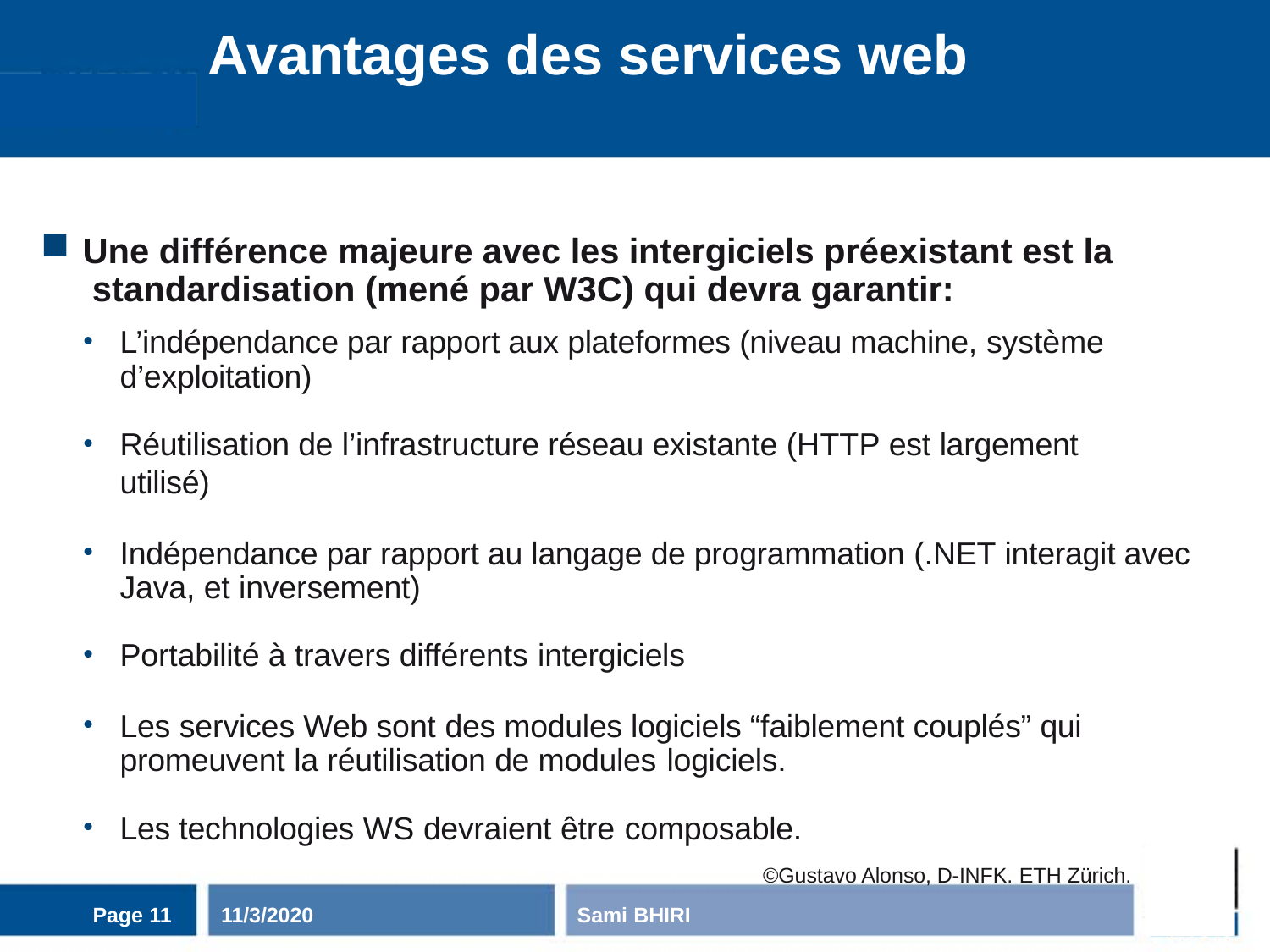

# Avantages des services web

Une différence majeure avec les intergiciels préexistant est la  standardisation (mené par W3C) qui devra garantir:
L’indépendance par rapport aux plateformes (niveau machine, système  d’exploitation)
Réutilisation de l’infrastructure réseau existante (HTTP est largement utilisé)

Indépendance par rapport au langage de programmation (.NET interagit avec  Java, et inversement)
Portabilité à travers différents intergiciels

Les services Web sont des modules logiciels “faiblement couplés” qui  promeuvent la réutilisation de modules logiciels.
Les technologies WS devraient être composable.

©Gustavo Alonso, D-INFK. ETH Zürich.
Page 11
11/3/2020
Sami BHIRI